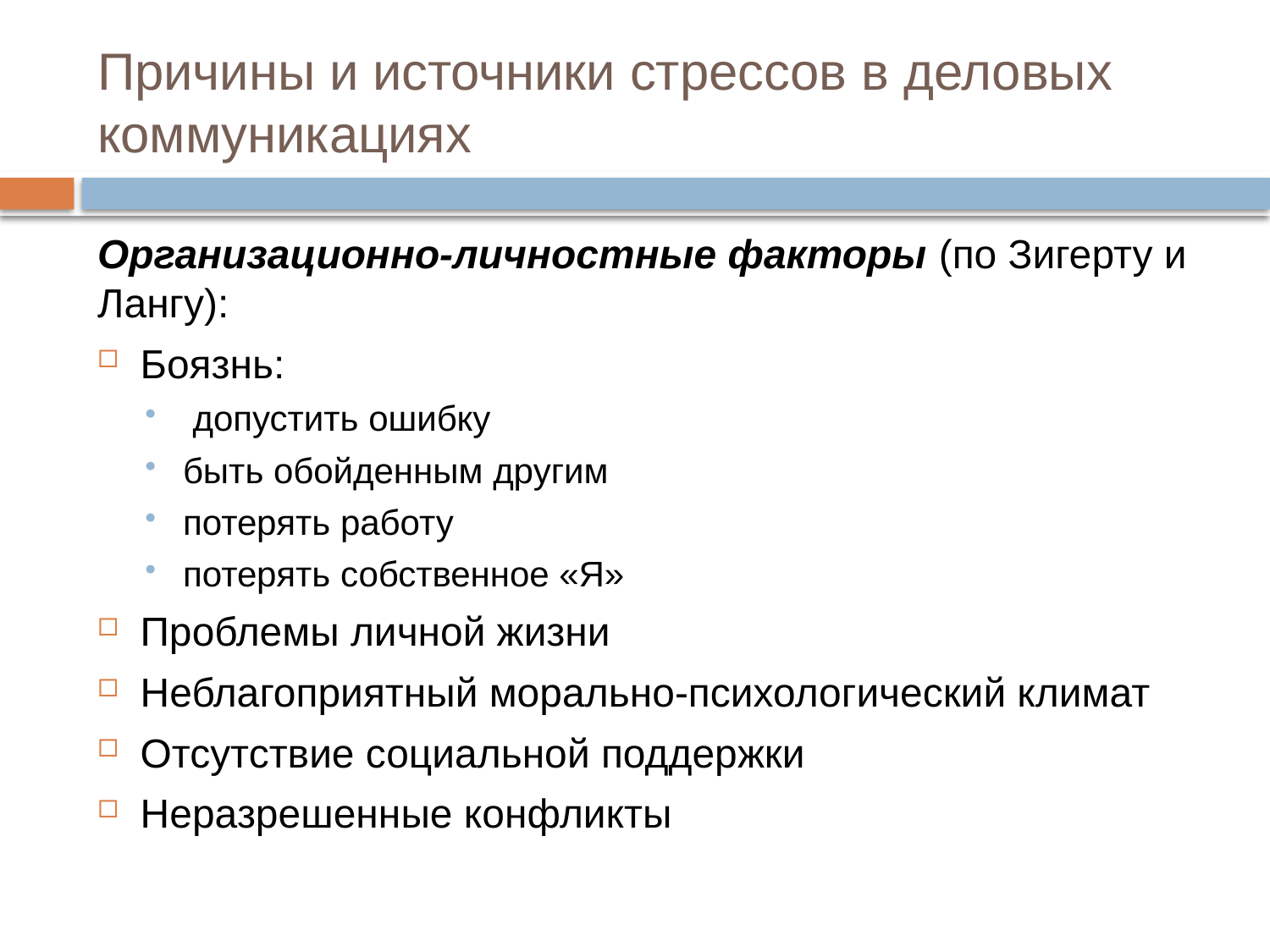

# Причины и источники стрессов в деловых коммуникациях
Организационно-личностные факторы (по Зигерту и Лангу):
Боязнь:
 допустить ошибку
быть обойденным другим
потерять работу
потерять собственное «Я»
Проблемы личной жизни
Неблагоприятный морально-психологический климат
Отсутствие социальной поддержки
Неразрешенные конфликты